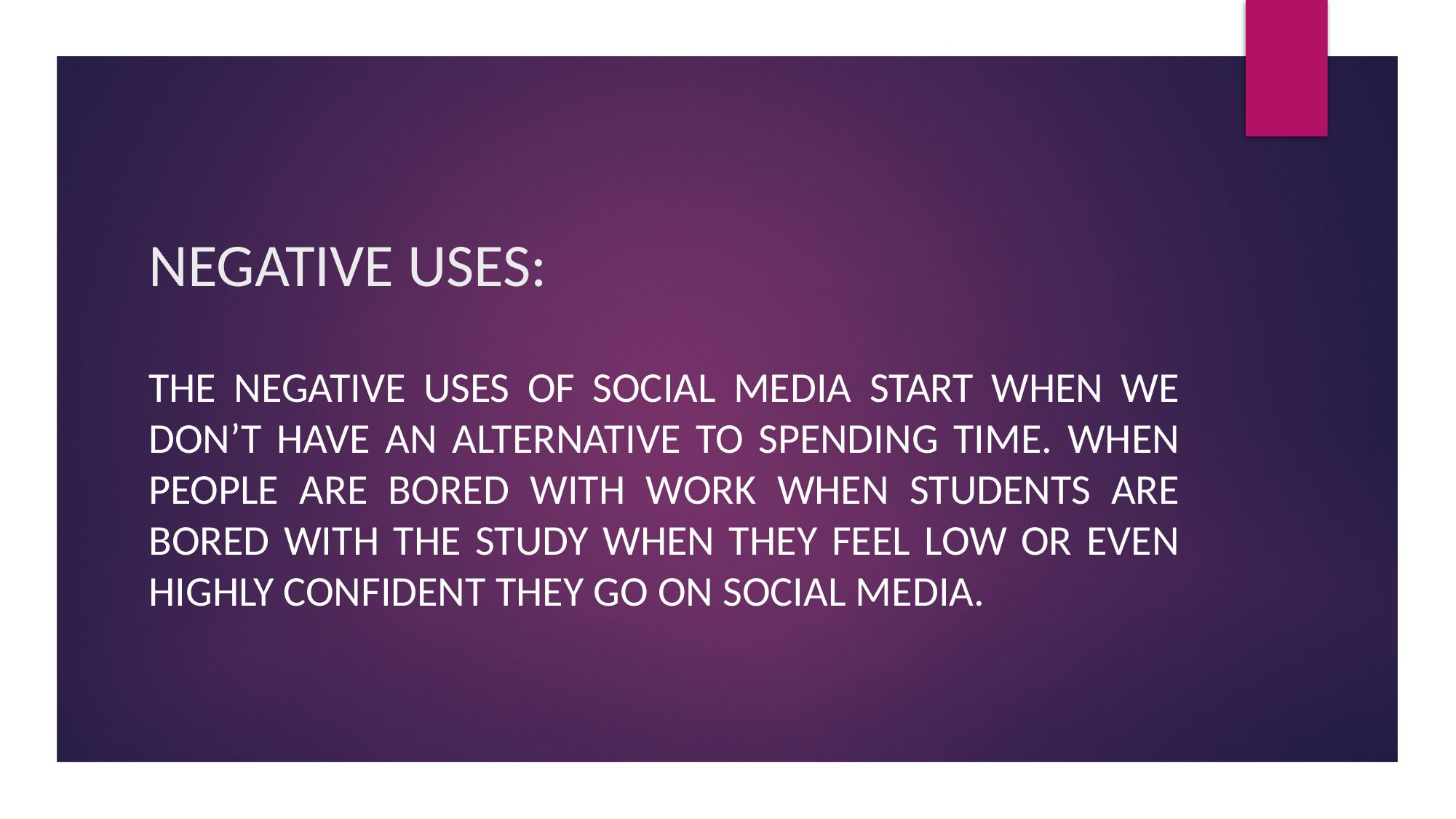

# NEGATIVE USES:
The negative uses of social media start when we don’t have an alternative to spending time. When people are bored with work when students are bored with the study when they feel low or even highly confident they go on social media.